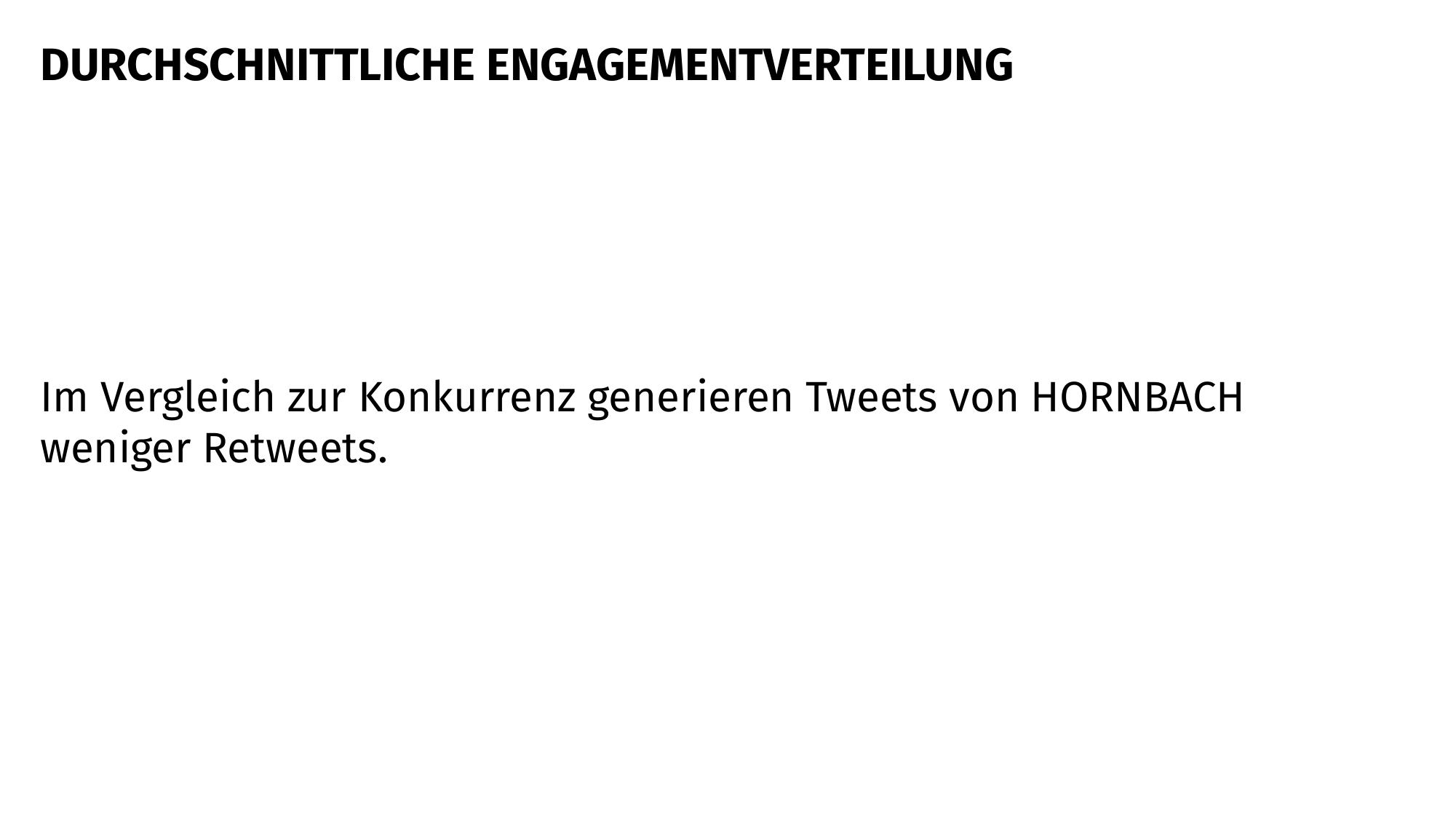

DURCHSCHNITTLICHE ENGAGEMENTVERTEILUNG
Im Vergleich zur Konkurrenz generieren Tweets von HORNBACH weniger Retweets.